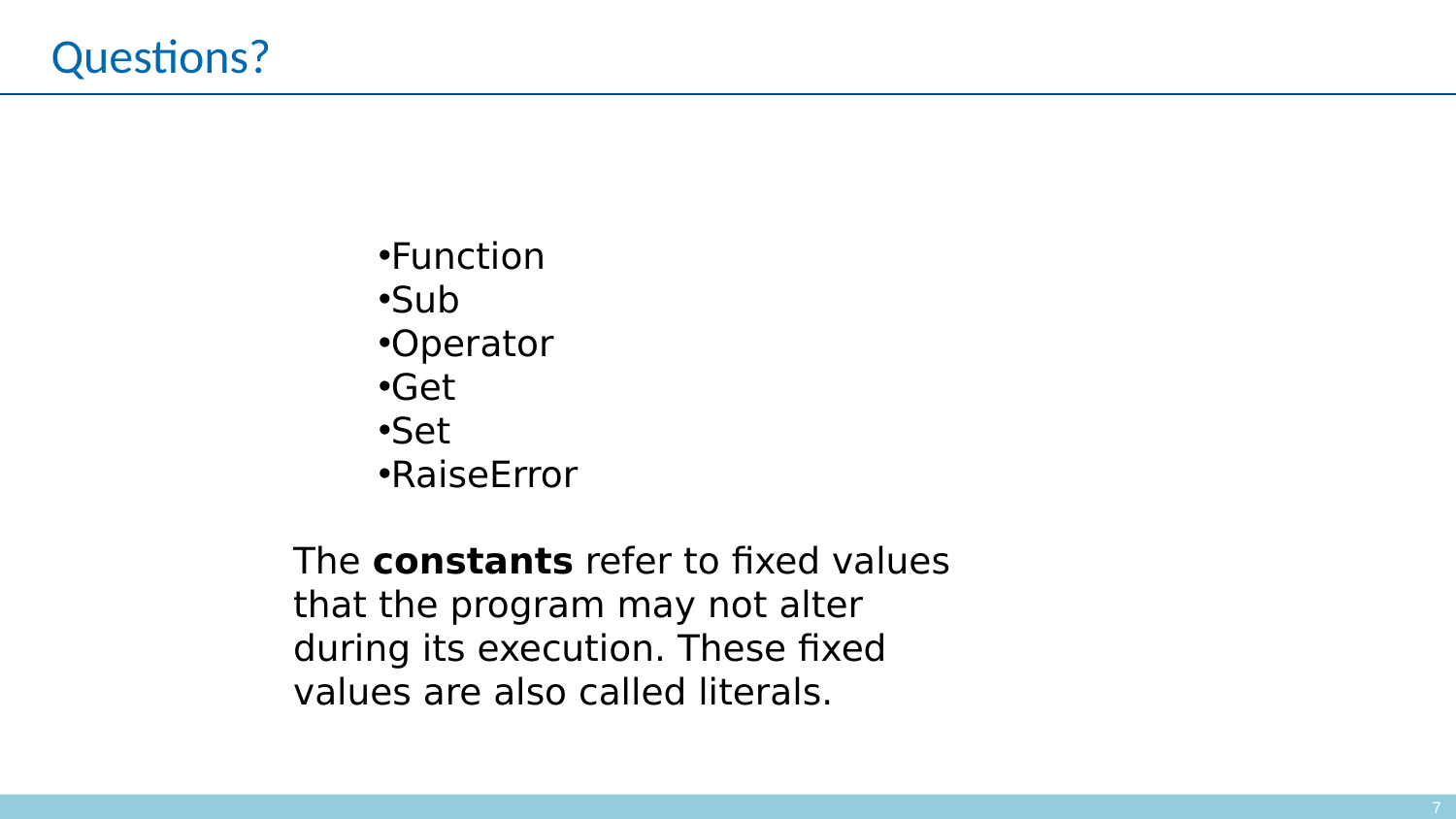

# Questions?

Function
Sub
Operator
Get
Set
RaiseError
The constants refer to fixed values that the program may not alter during its execution. These fixed values are also called literals.